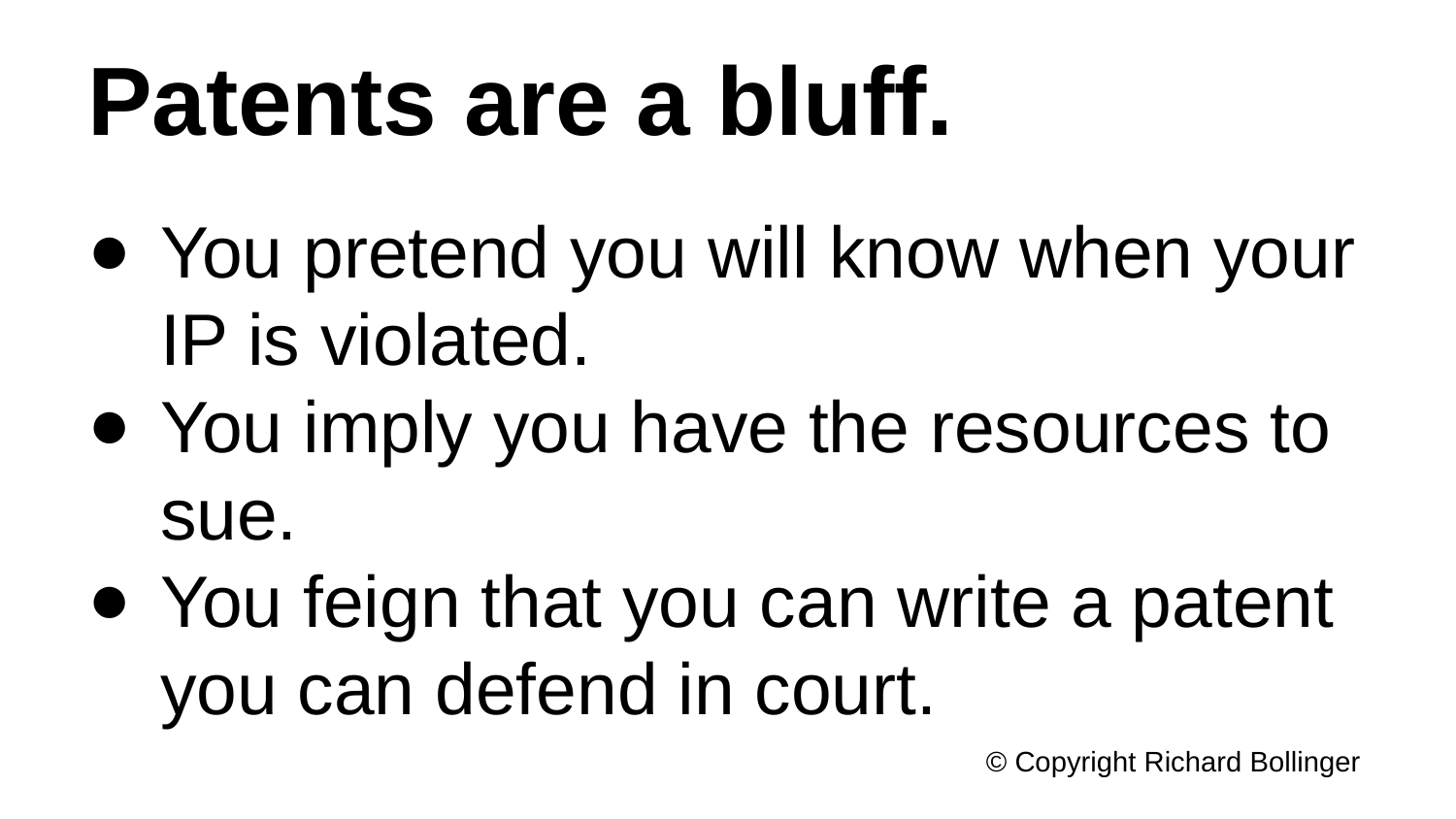

# Patents are a bluff.
You pretend you will know when your IP is violated.
You imply you have the resources to sue.
You feign that you can write a patent you can defend in court.